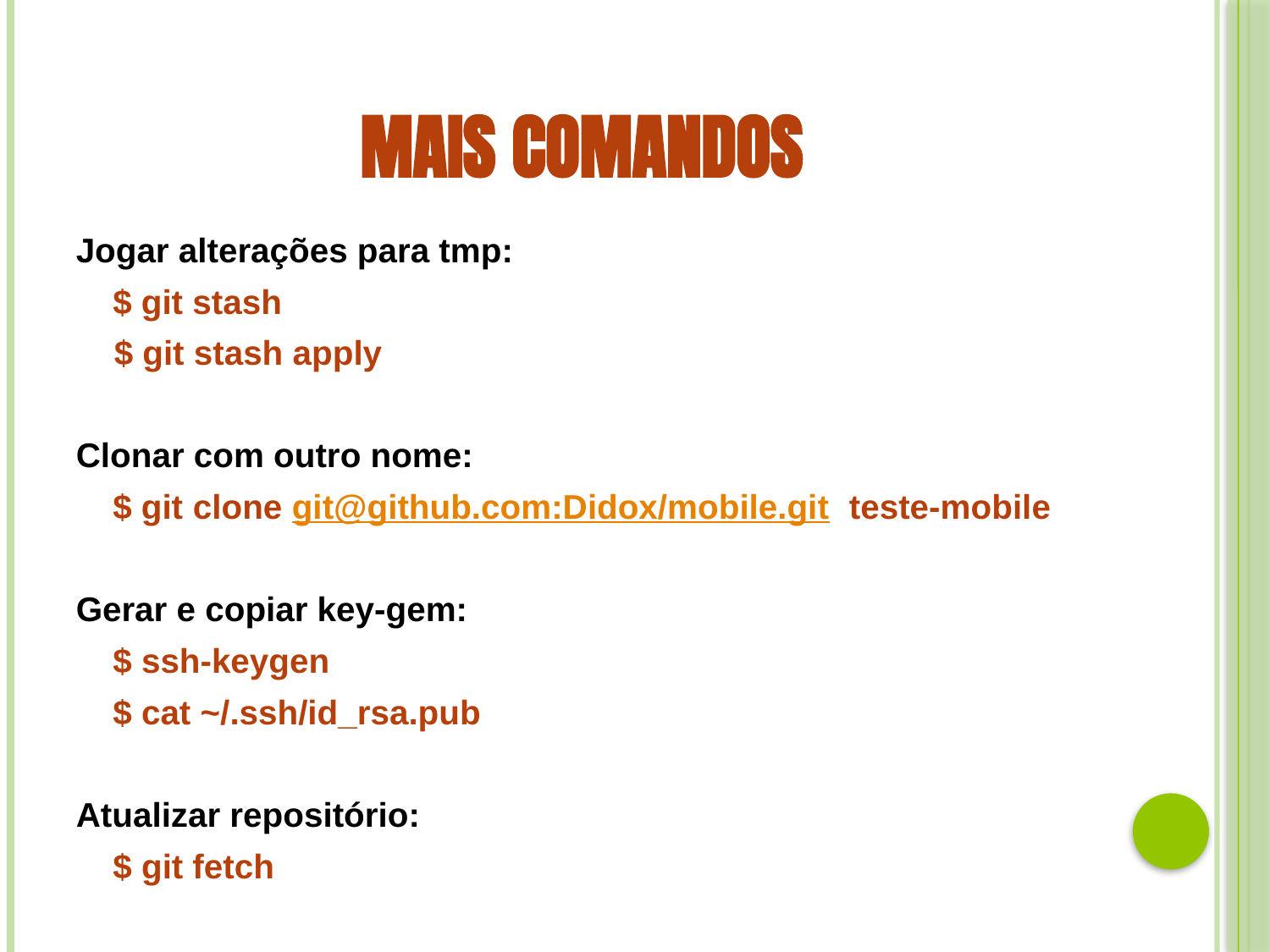

# Mais comandos
Jogar alterações para tmp:
  	$ git stash
    $ git stash apply

Clonar com outro nome:
  	$ git clone git@github.com:Didox/mobile.git  teste-mobile

Gerar e copiar key-gem:
  	$ ssh-keygen
  	$ cat ~/.ssh/id_rsa.pub

Atualizar repositório:
  	$ git fetch